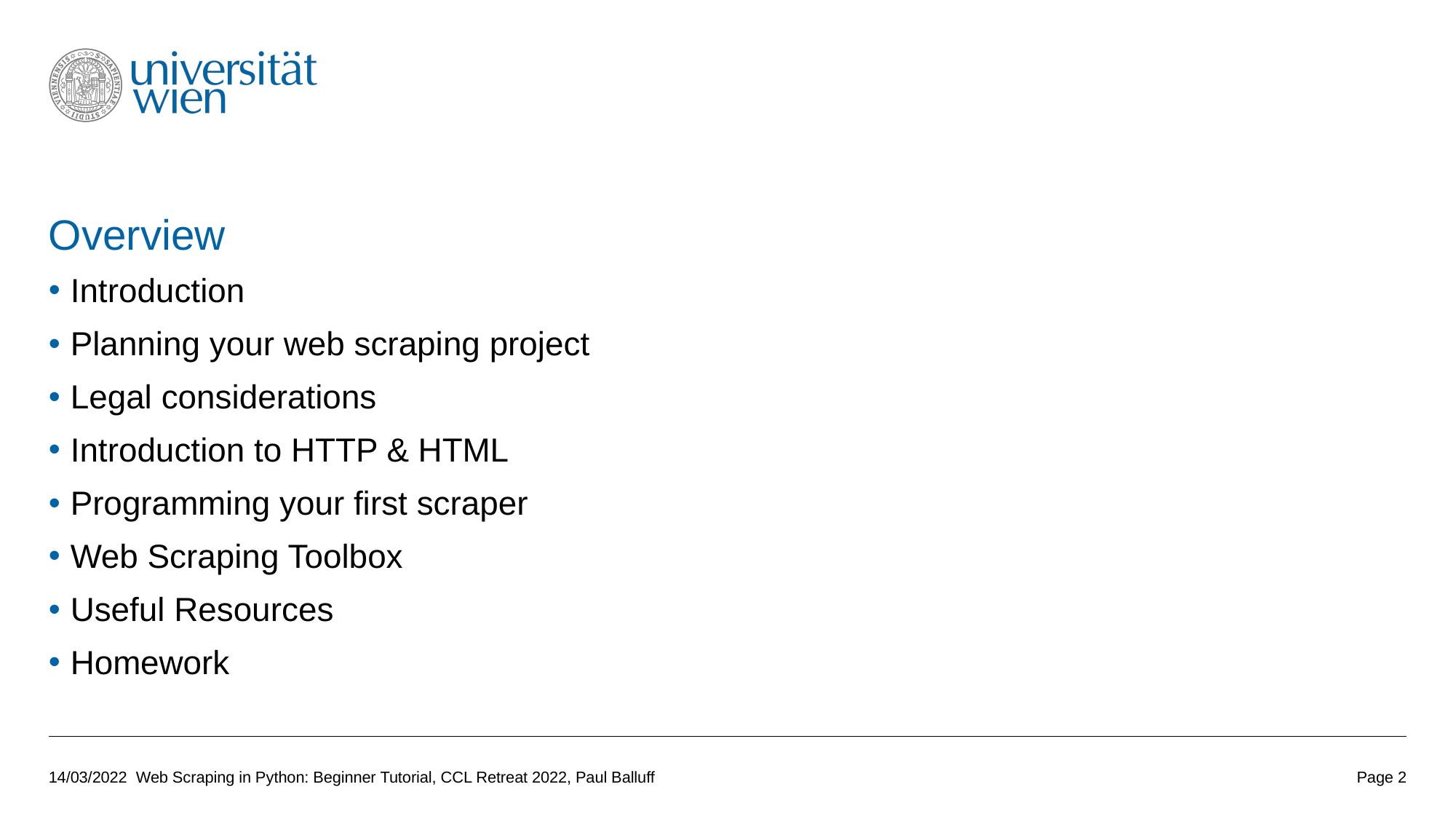

# Overview
Introduction
Planning your web scraping project
Legal considerations
Introduction to HTTP & HTML
Programming your first scraper
Web Scraping Toolbox
Useful Resources
Homework
14/03/2022
Web Scraping in Python: Beginner Tutorial, CCL Retreat 2022, Paul Balluff
Page 2